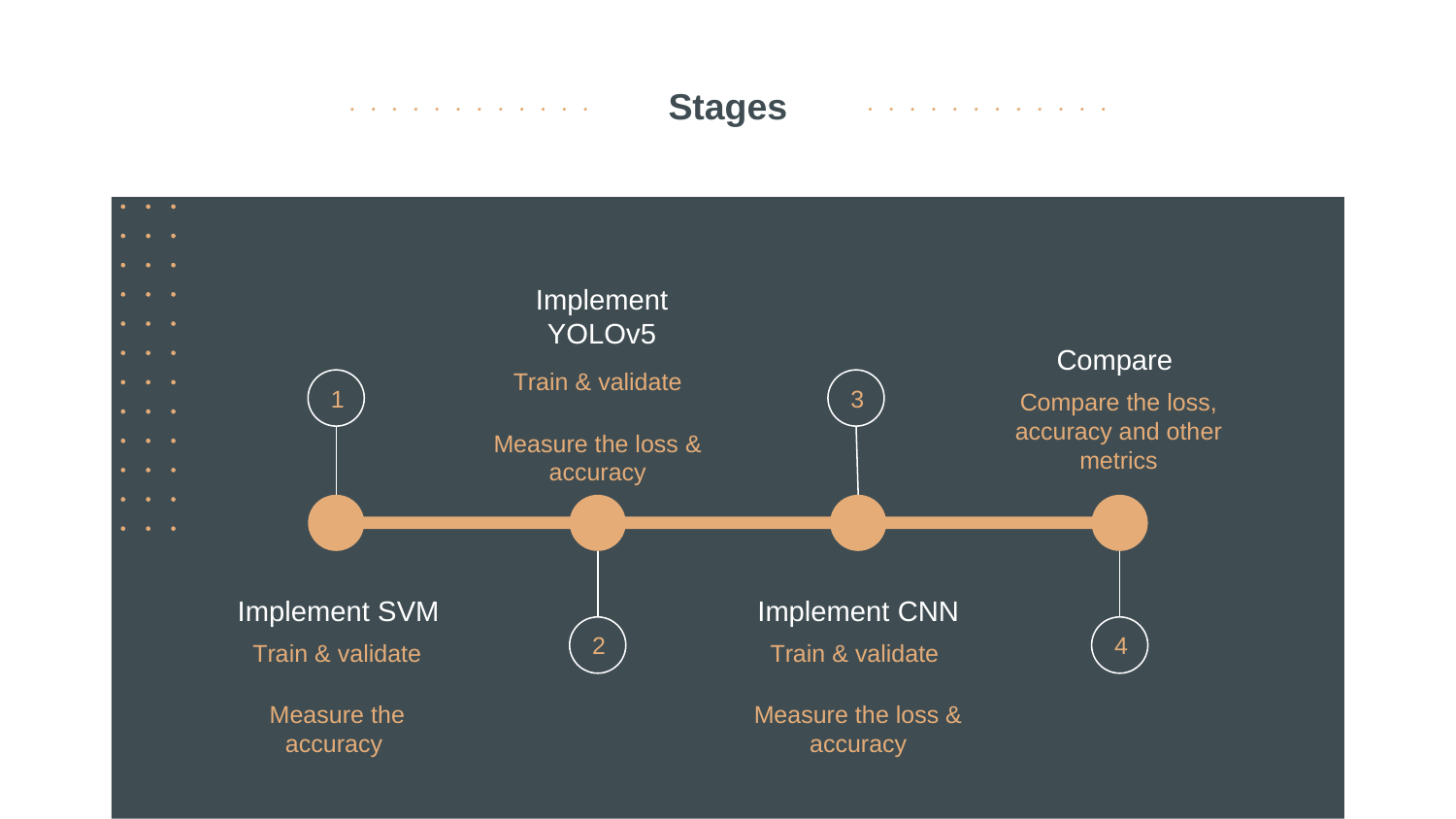

# Stages

Implement YOLOv5
Compare
Train & validate
Measure the loss & accuracy
1
3
Compare the loss, accuracy and other metrics

Implement SVM
Implement CNN
2
4
Train & validate
Measure the accuracy
Train & validate
Measure the loss & accuracy